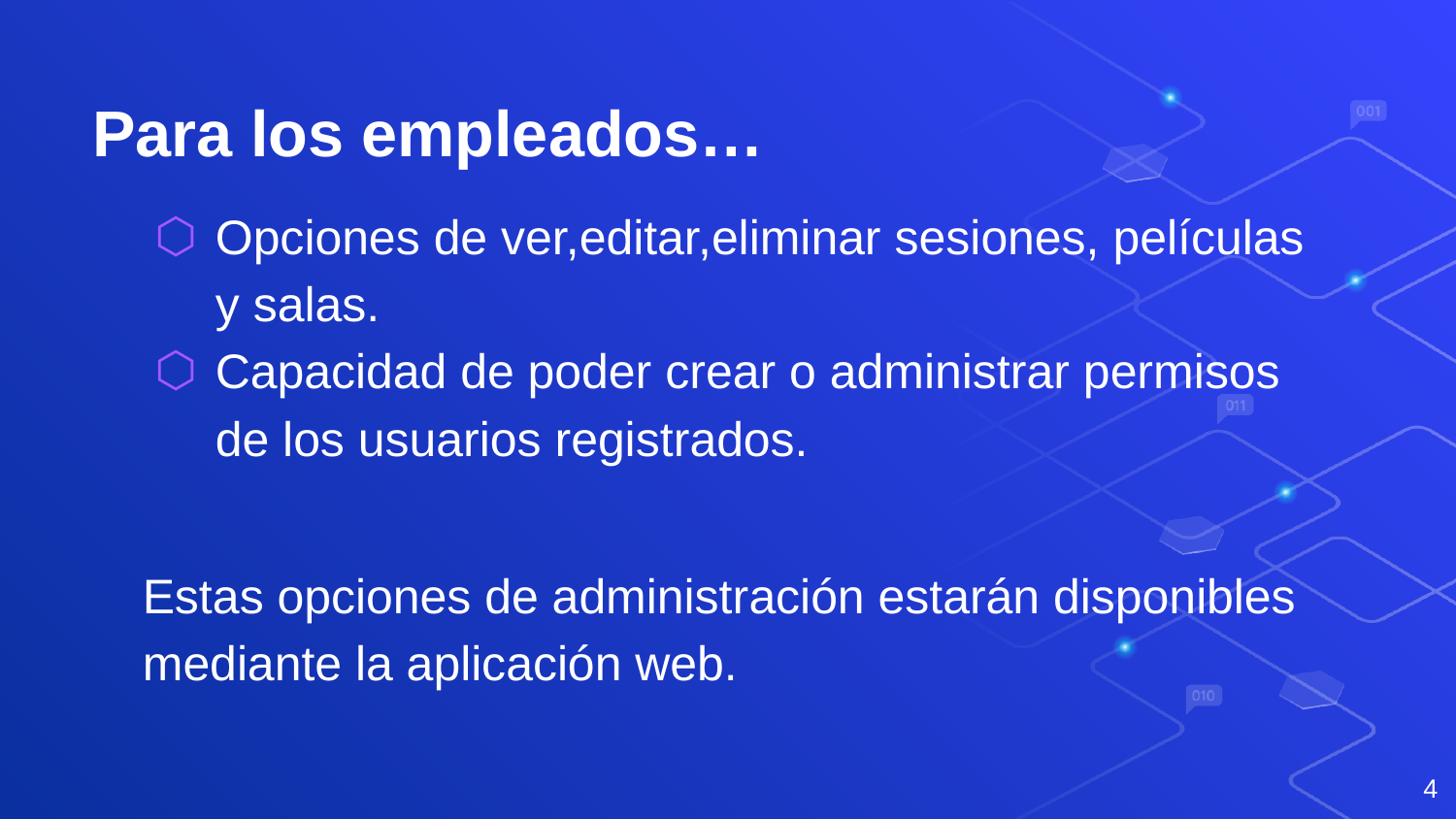

# Para los empleados…
Opciones de ver,editar,eliminar sesiones, películas y salas.
Capacidad de poder crear o administrar permisos de los usuarios registrados.

Estas opciones de administración estarán disponibles mediante la aplicación web.

4